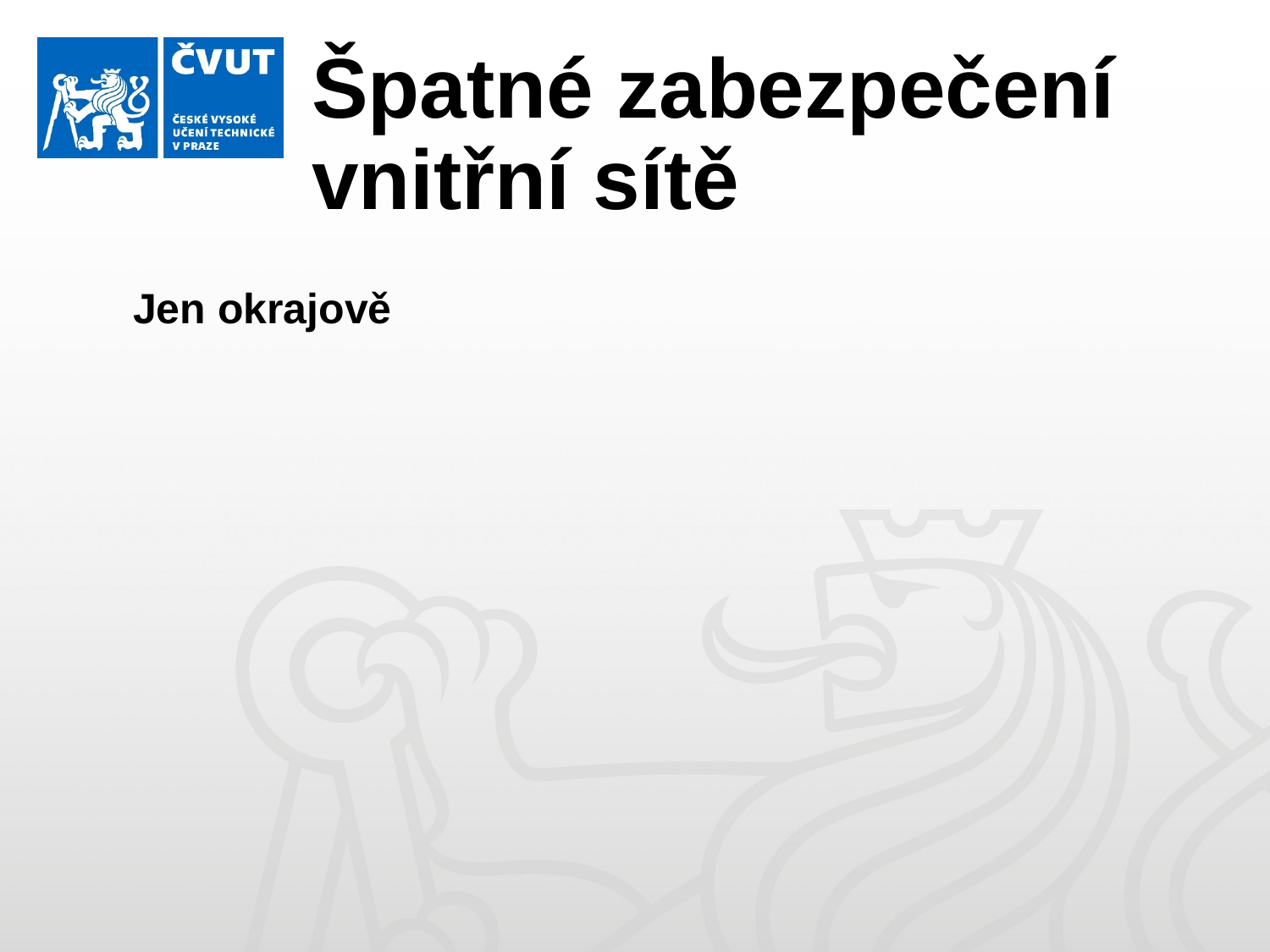

# Špatné zabezpečení vnitřní sítě
Jen okrajově